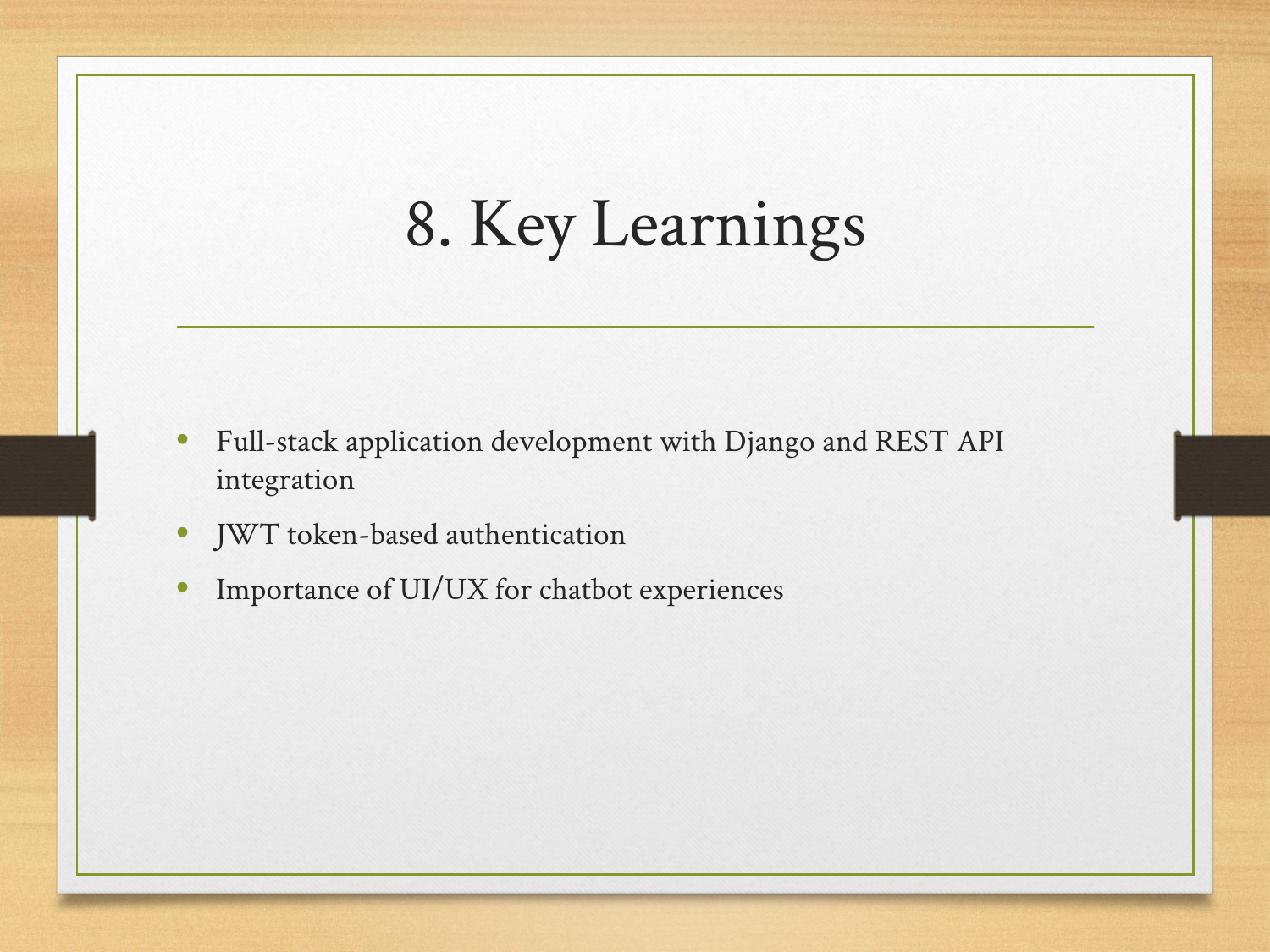

# 8. Key Learnings

Full-stack application development with Django and REST API integration
JWT token-based authentication
Importance of UI/UX for chatbot experiences